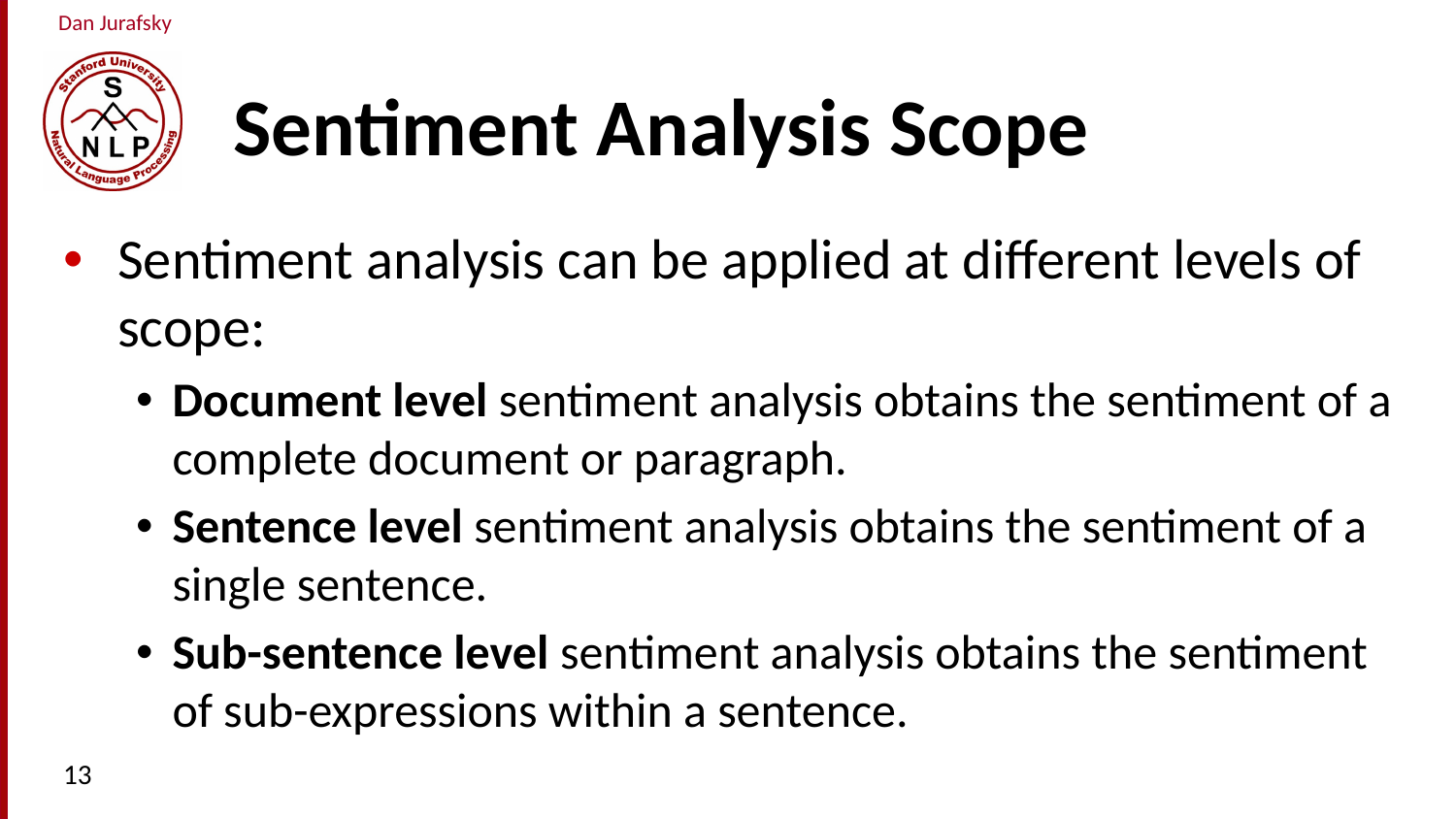

# Sentiment Analysis Scope
Sentiment analysis can be applied at different levels of scope:
Document level sentiment analysis obtains the sentiment of a complete document or paragraph.
Sentence level sentiment analysis obtains the sentiment of a single sentence.
Sub-sentence level sentiment analysis obtains the sentiment of sub-expressions within a sentence.
13